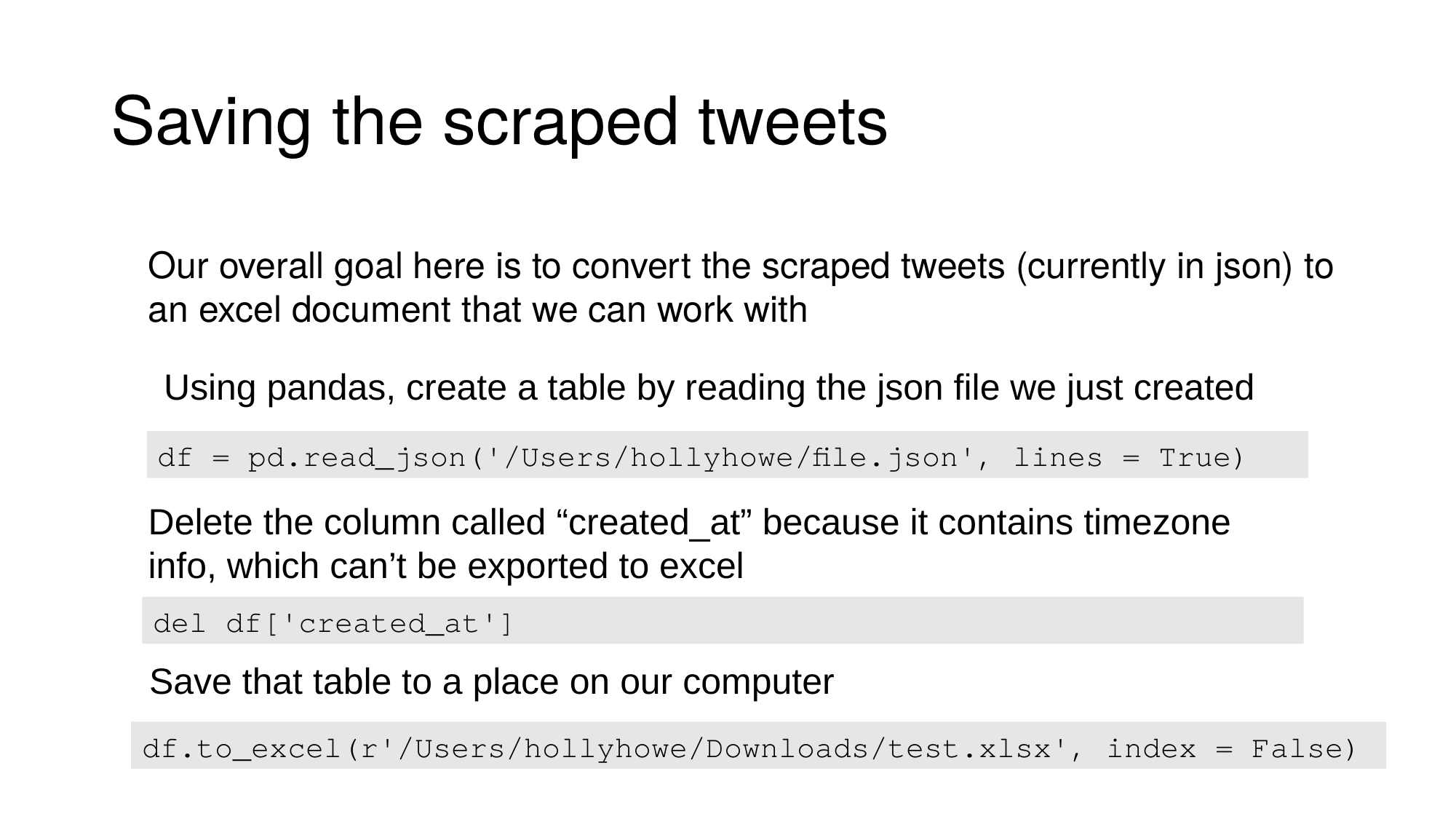

# Saving the scraped tweets
Our overall goal here is to convert the scraped tweets (currently in json) to an excel document that we can work with
Using pandas, create a table by reading the json file we just created
df = pd.read_json('/Users/hollyhowe/file.json', lines = True)
Delete the column called “created_at” because it contains timezone info, which can’t be exported to excel
del df['created_at']
Save that table to a place on our computer
df.to_excel(r'/Users/hollyhowe/Downloads/test.xlsx', index = False)